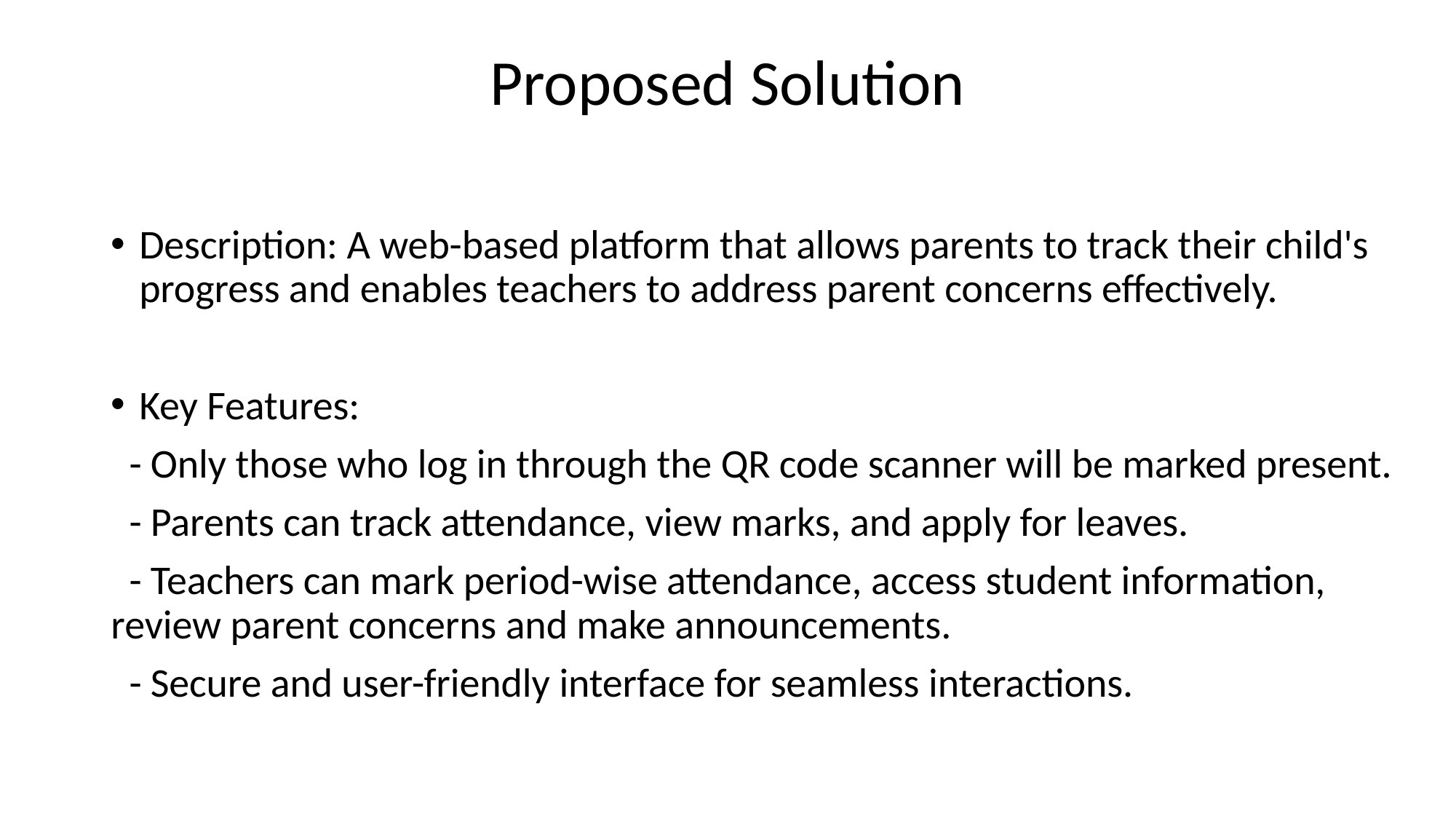

# Proposed Solution
Description: A web-based platform that allows parents to track their child's progress and enables teachers to address parent concerns effectively.

Key Features:
  - Only those who log in through the QR code scanner will be marked present.
  - Parents can track attendance, view marks, and apply for leaves.
  - Teachers can mark period-wise attendance, access student information, review parent concerns and make announcements.
  - Secure and user-friendly interface for seamless interactions.